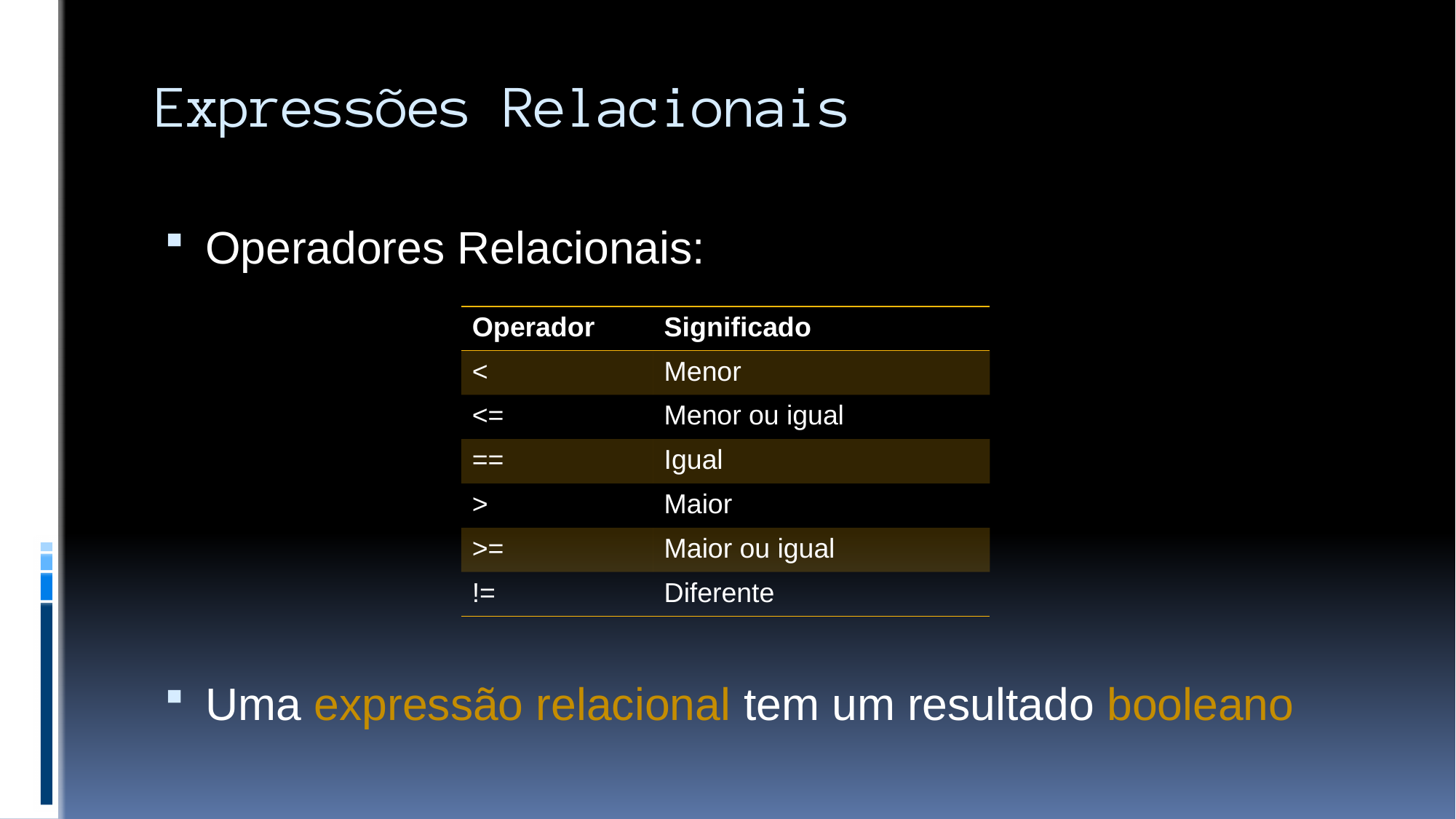

# Expressões Relacionais
Operadores Relacionais:

Uma expressão relacional tem um resultado booleano
| Operador | Significado |
| --- | --- |
| < | Menor |
| <= | Menor ou igual |
| == | Igual |
| > | Maior |
| >= | Maior ou igual |
| != | Diferente |